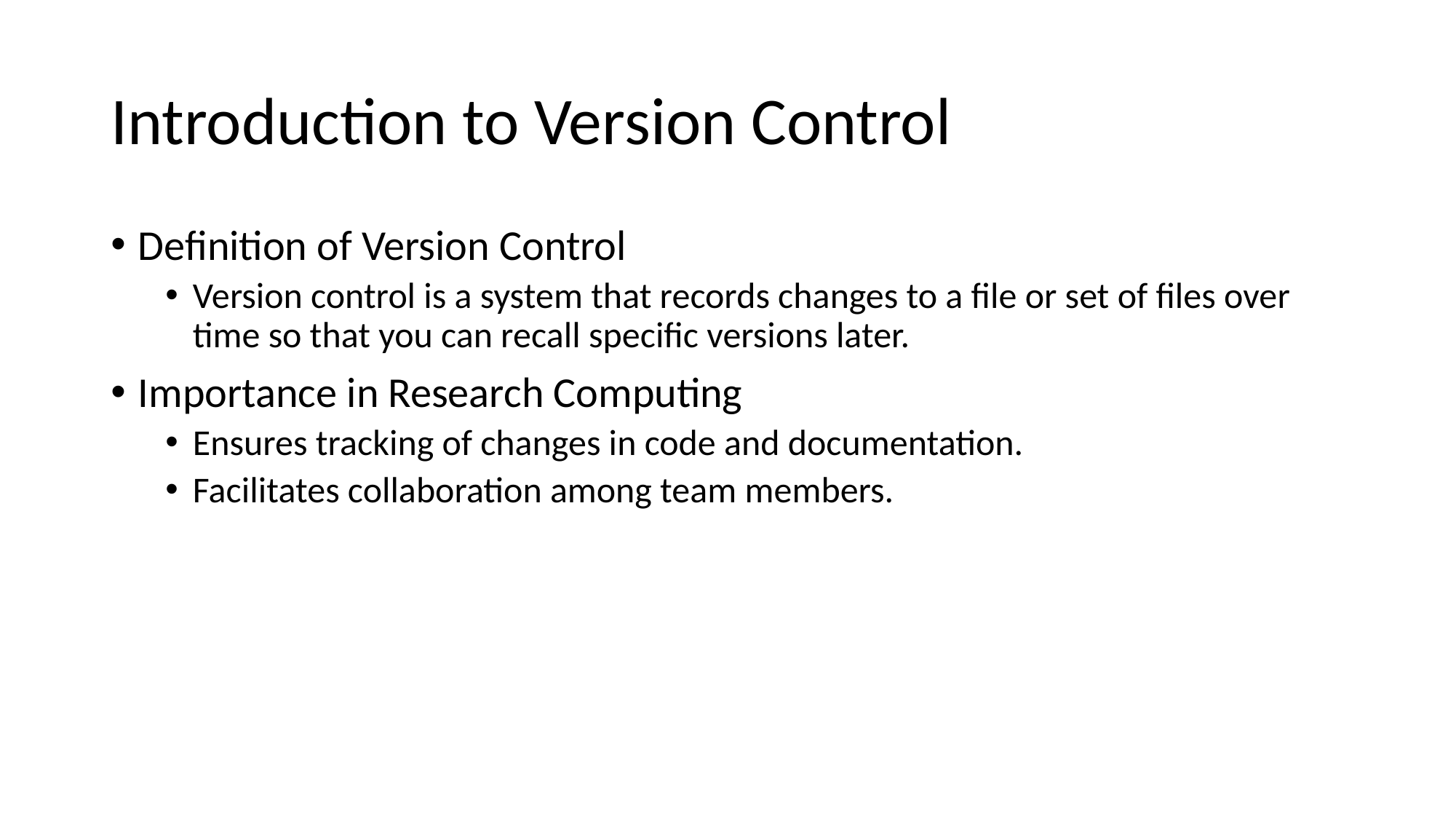

# Introduction to Version Control
Definition of Version Control
Version control is a system that records changes to a file or set of files over time so that you can recall specific versions later.
Importance in Research Computing
Ensures tracking of changes in code and documentation.
Facilitates collaboration among team members.